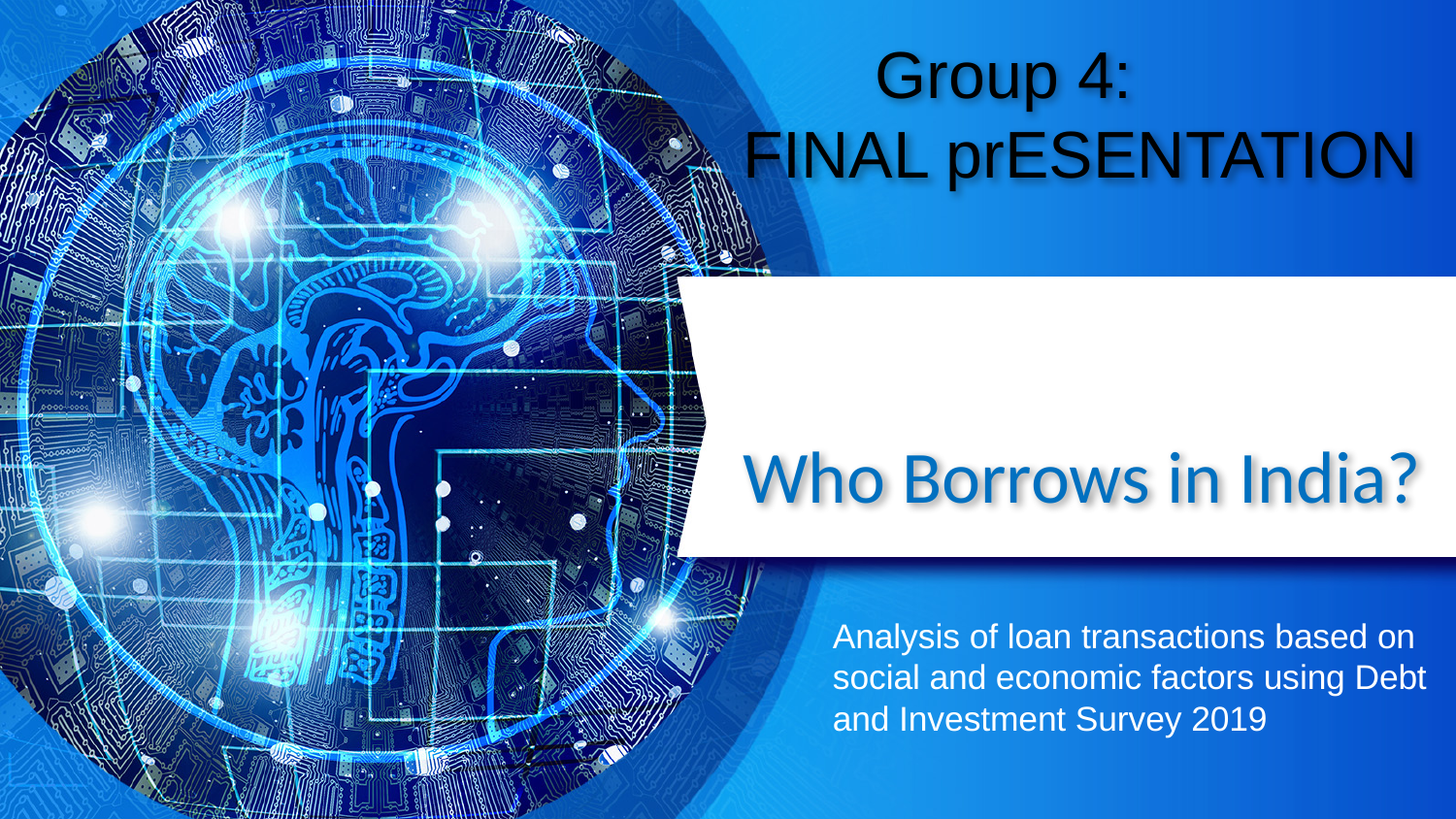

# Group 4: FINAL prESENTATION Who Borrows in India?
Analysis of loan transactions based on social and economic factors using Debt and Investment Survey 2019